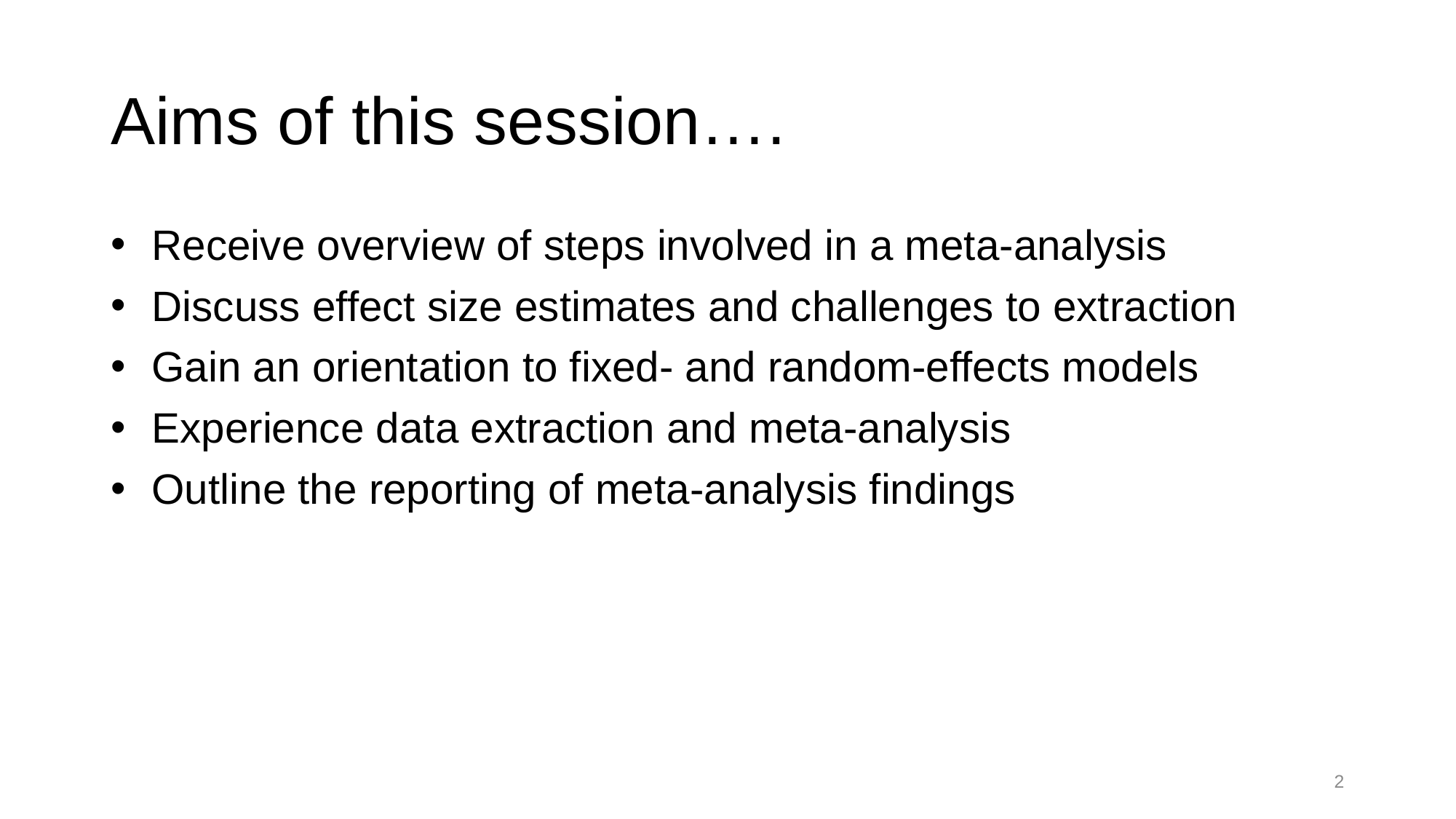

# Aims of this session….

Receive overview of steps involved in a meta-analysis
Discuss effect size estimates and challenges to extraction
Gain an orientation to fixed- and random-effects models
Experience data extraction and meta-analysis
Outline the reporting of meta-analysis findings

2